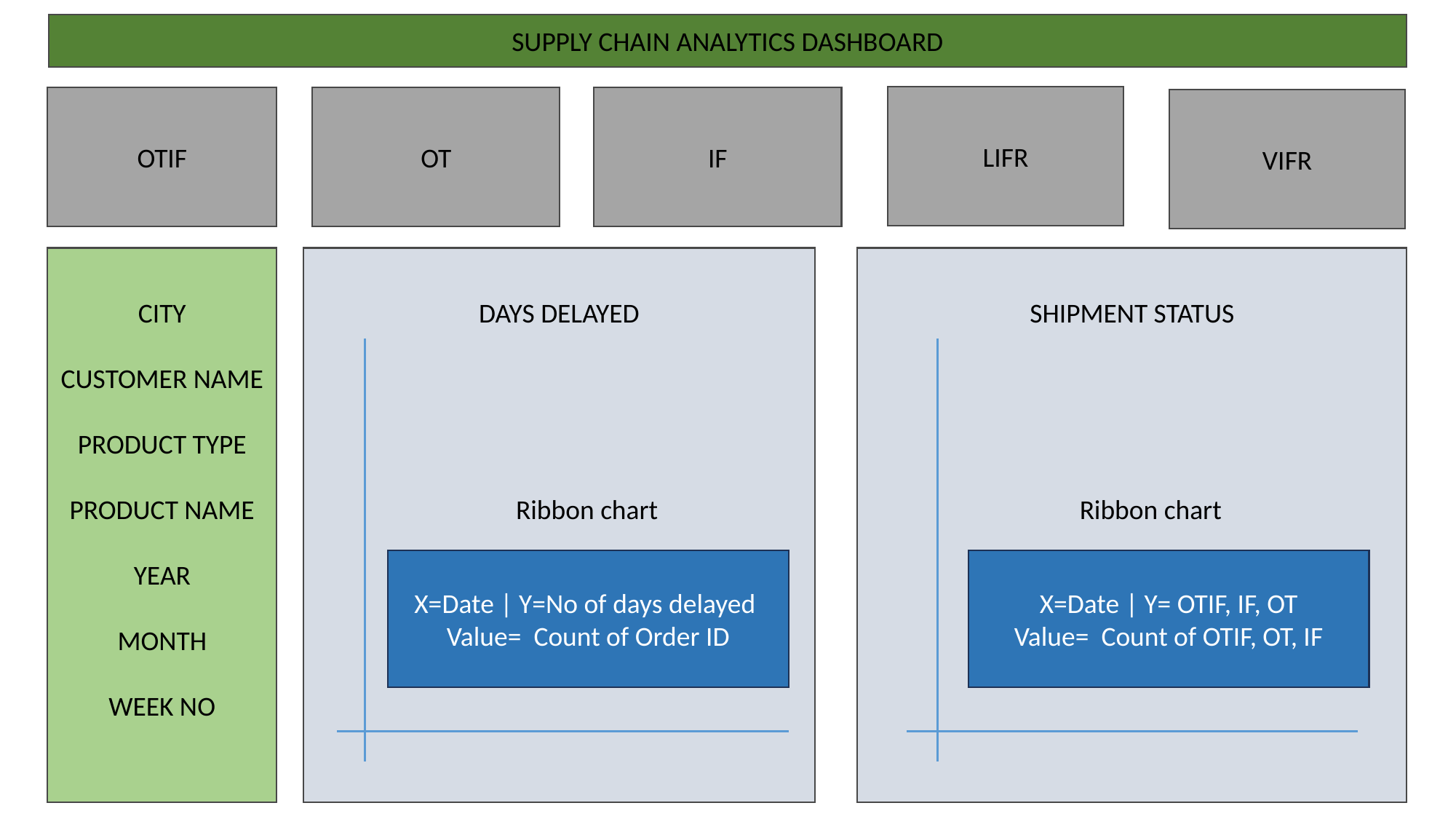

SUPPLY CHAIN ANALYTICS DASHBOARD
LIFR
IF
OT
OTIF
VIFR

CITY

CUSTOMER NAME

PRODUCT TYPE

PRODUCT NAME

YEAR

MONTH

WEEK NO

DAYS DELAYED

         Ribbon chart

SHIPMENT STATUS

      Ribbon chart

X=Date | Y=No of days delayed  Value=  Count of Order ID
X=Date | Y= OTIF, IF, OT
Value=  Count of OTIF, OT, IF